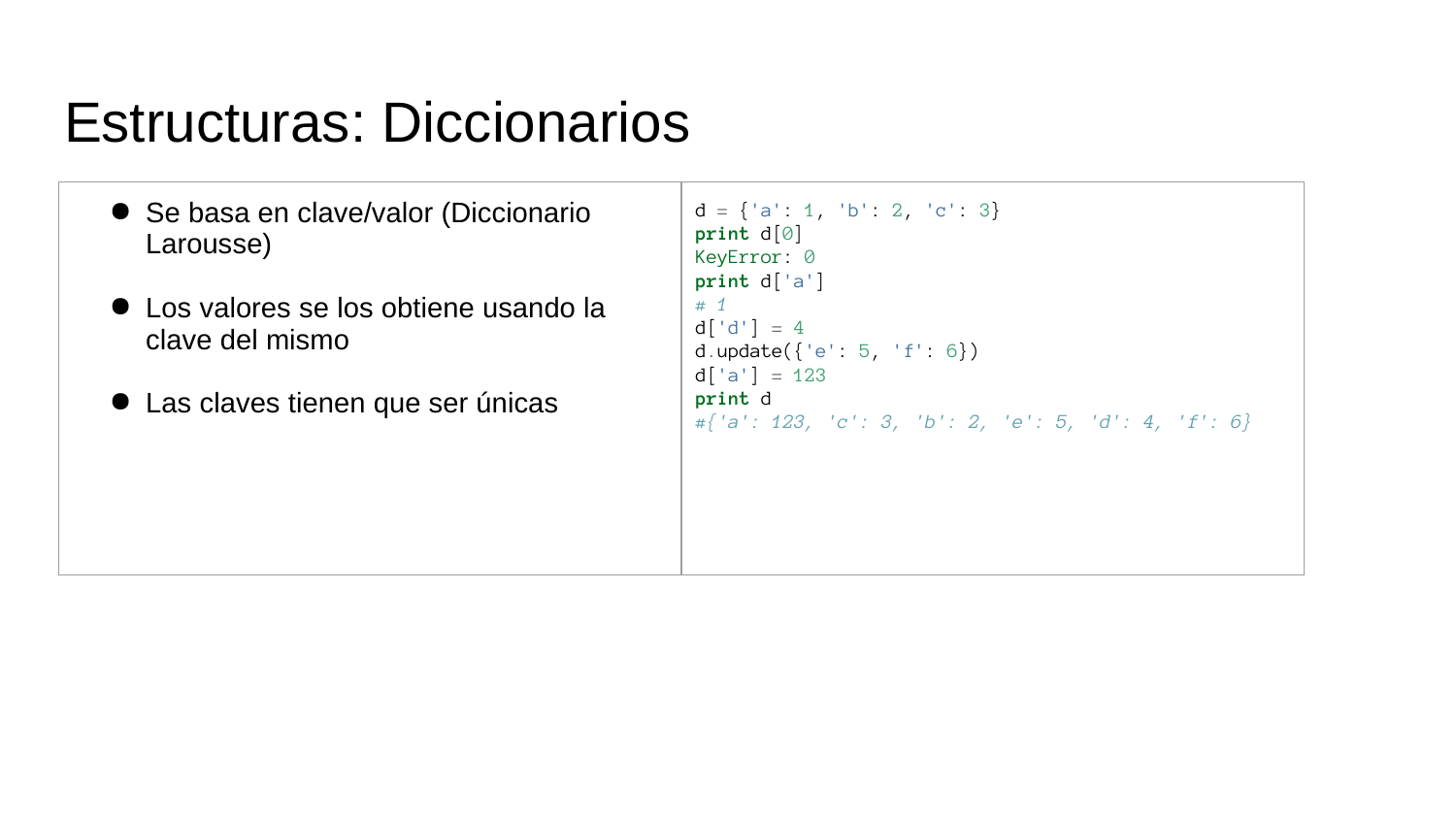

# Estructuras: Diccionarios
| Se basa en clave/valor (Diccionario Larousse) Los valores se los obtiene usando la clave del mismo Las claves tienen que ser únicas | d = {'a': 1, 'b': 2, 'c': 3} print d[0] KeyError: 0 print d['a'] # 1 d['d'] = 4 d.update({'e': 5, 'f': 6}) d['a'] = 123 print d #{'a': 123, 'c': 3, 'b': 2, 'e': 5, 'd': 4, 'f': 6} |
| --- | --- |